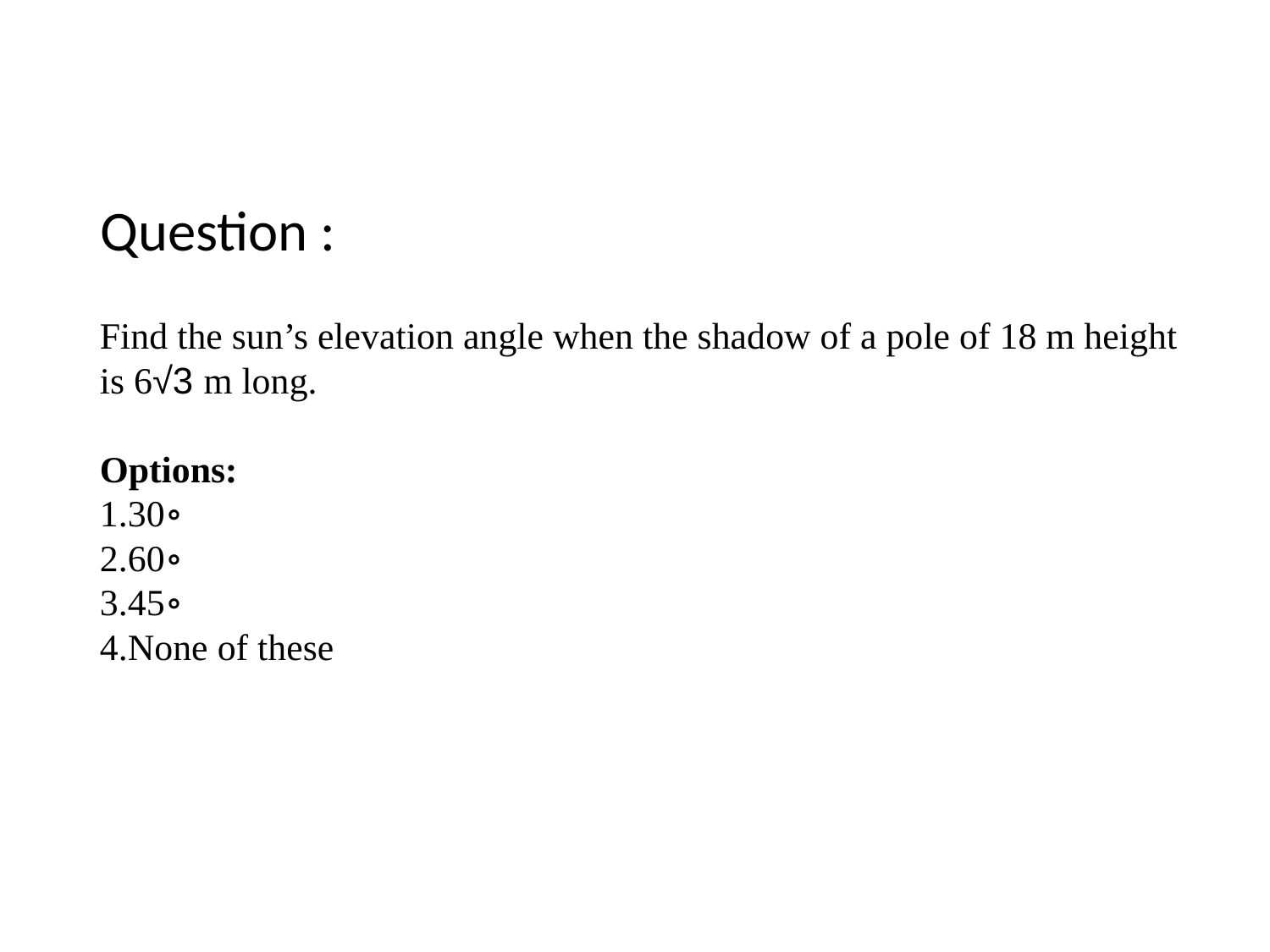

Question :
Find the sun’s elevation angle when the shadow of a pole of 18 m height is 6√3 m long.

Options:
30∘
60∘
45∘
None of these